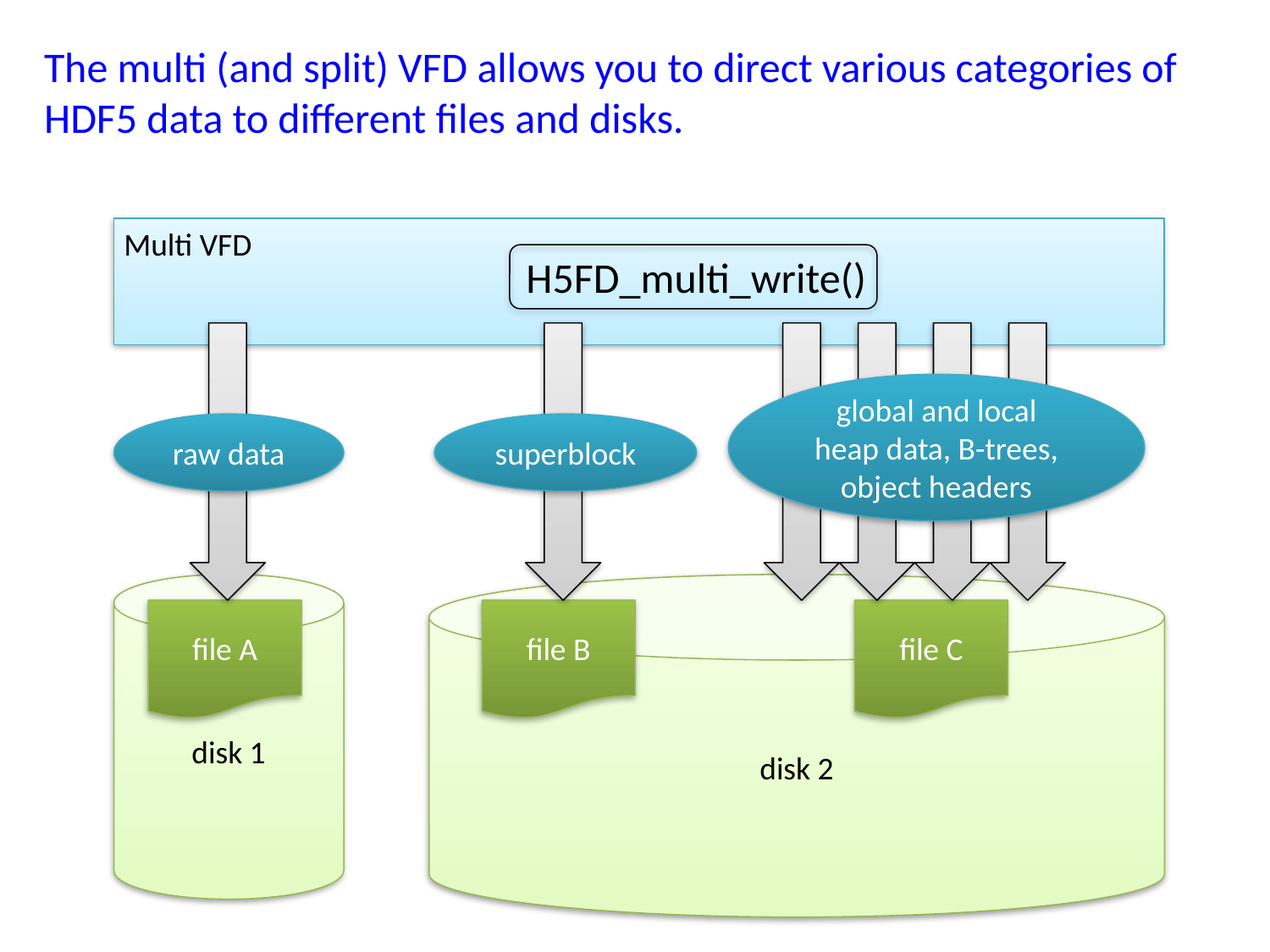

The multi (and split) VFD allows you to direct various categories of HDF5 data to different files and disks.
Multi VFD

H5FD_multi_write()

global and local heap data, B-trees, object headers
raw data
superblock
disk 1
disk 2
file A
file B
file C